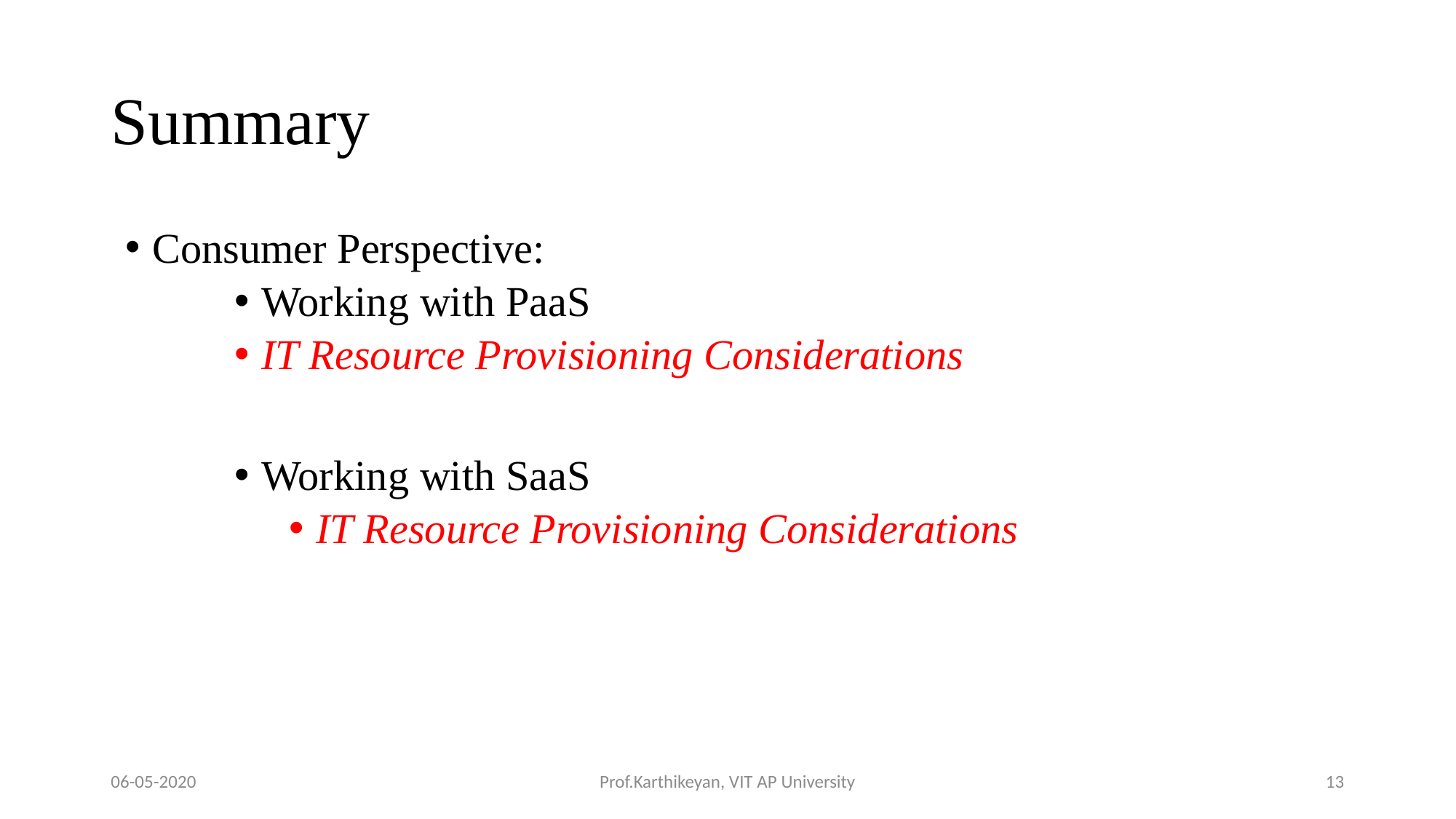

# Summary
Consumer Perspective:
Working with PaaS
IT Resource Provisioning Considerations

Working with SaaS
IT Resource Provisioning Considerations

06-05-2020
Prof.Karthikeyan, VIT AP University
13